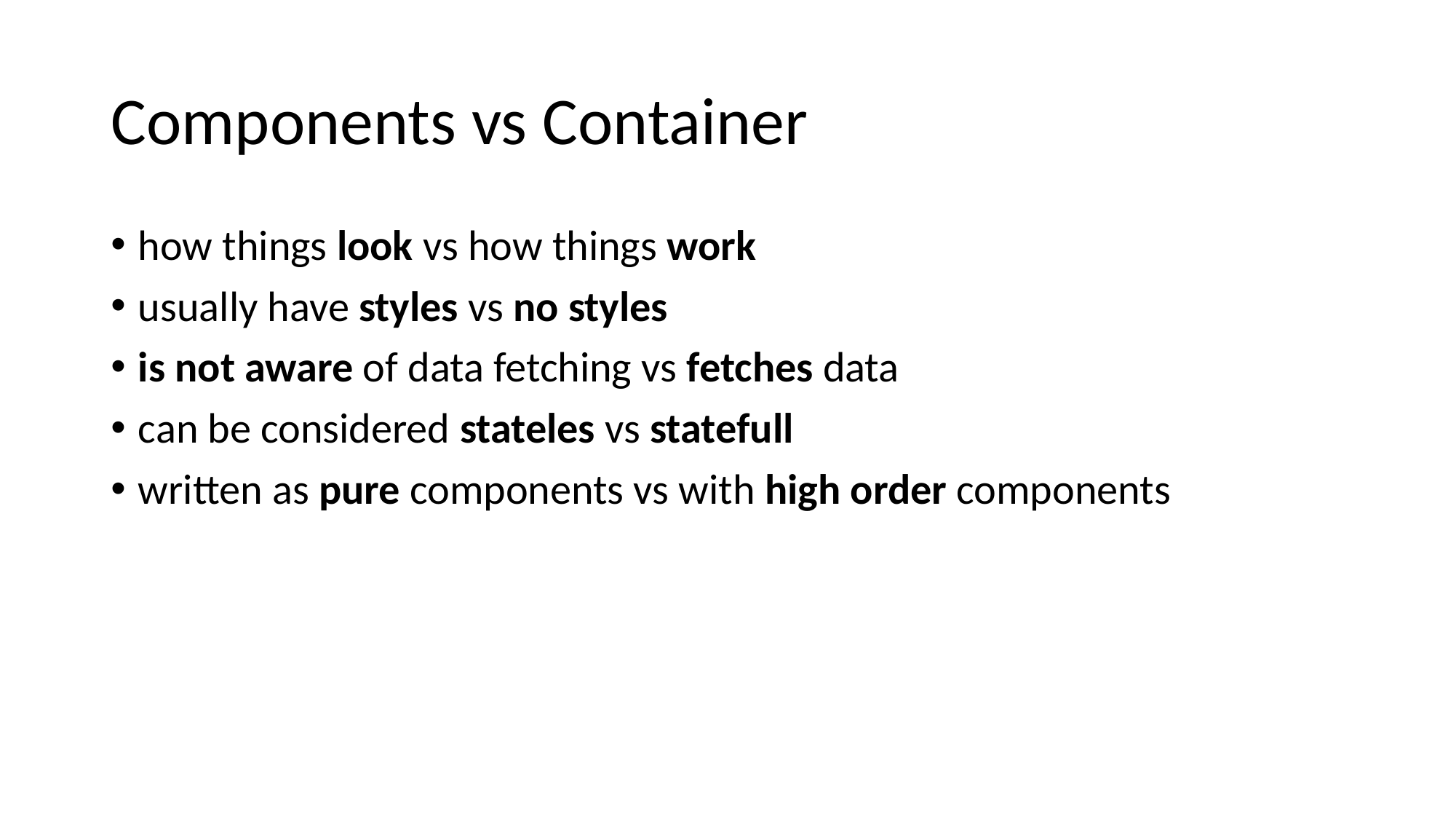

# Components vs Container
how things look vs how things work
usually have styles vs no styles
is not aware of data fetching vs fetches data
can be considered stateles vs statefull
written as pure components vs with high order components